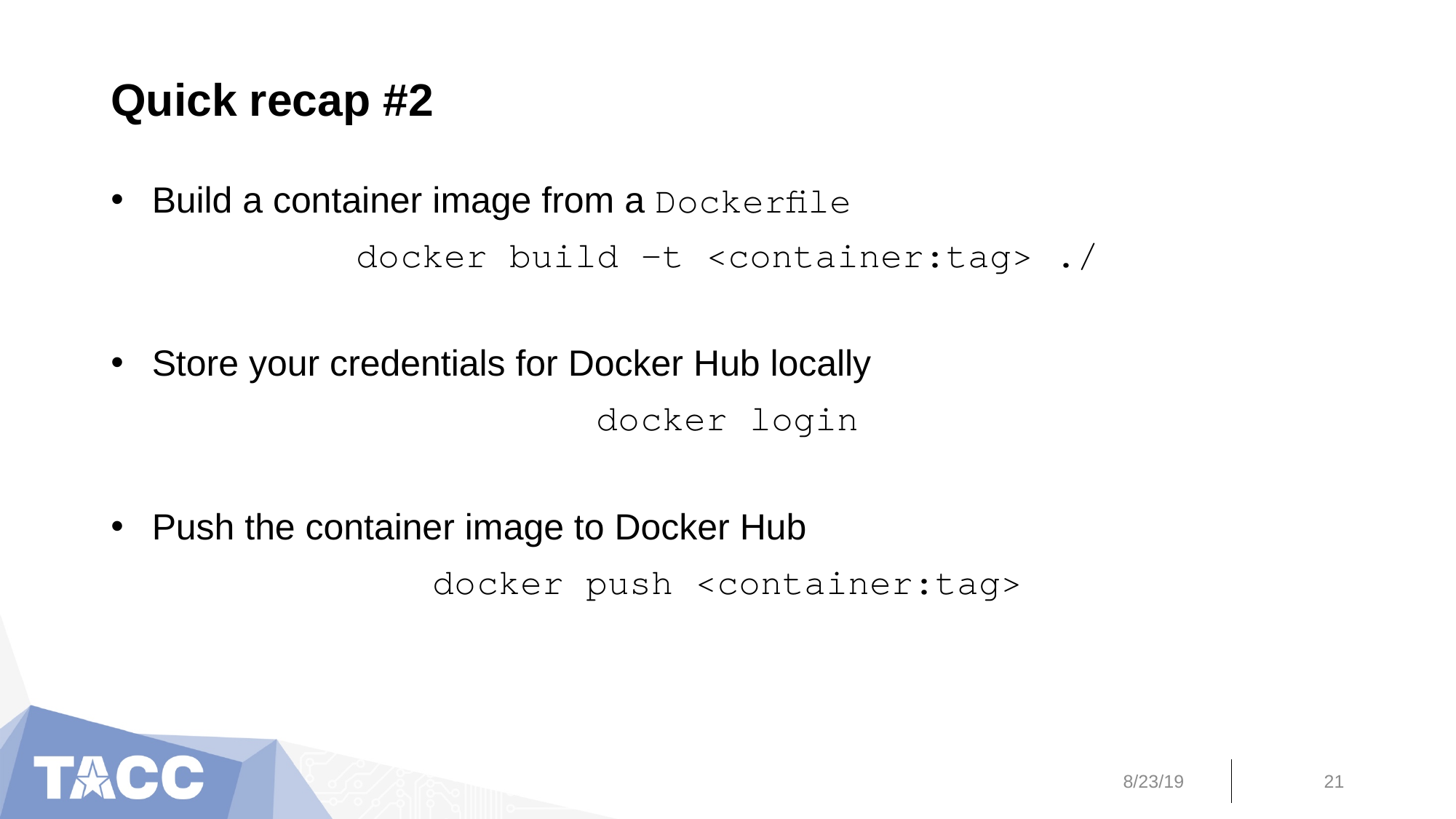

# Quick recap #2
Build a container image from a Dockerfile
docker build –t <container:tag> ./

Store your credentials for Docker Hub locally
docker login

Push the container image to Docker Hub
docker push <container:tag>

8/23/19
21